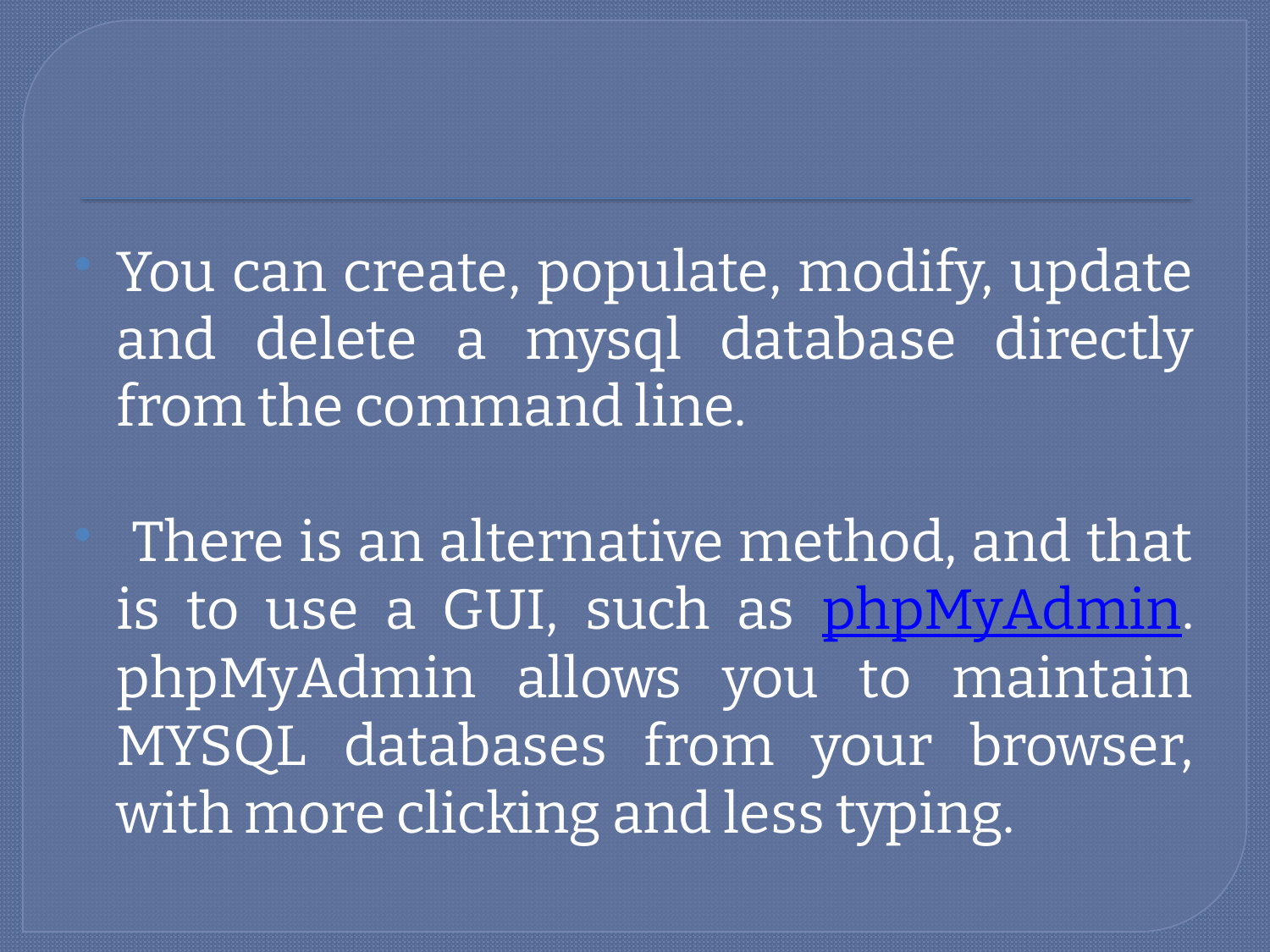

#
You can create, populate, modify, update and delete a mysql database directly from the command line.

 There is an alternative method, and that is to use a GUI, such as phpMyAdmin. phpMyAdmin allows you to maintain MYSQL databases from your browser, with more clicking and less typing.